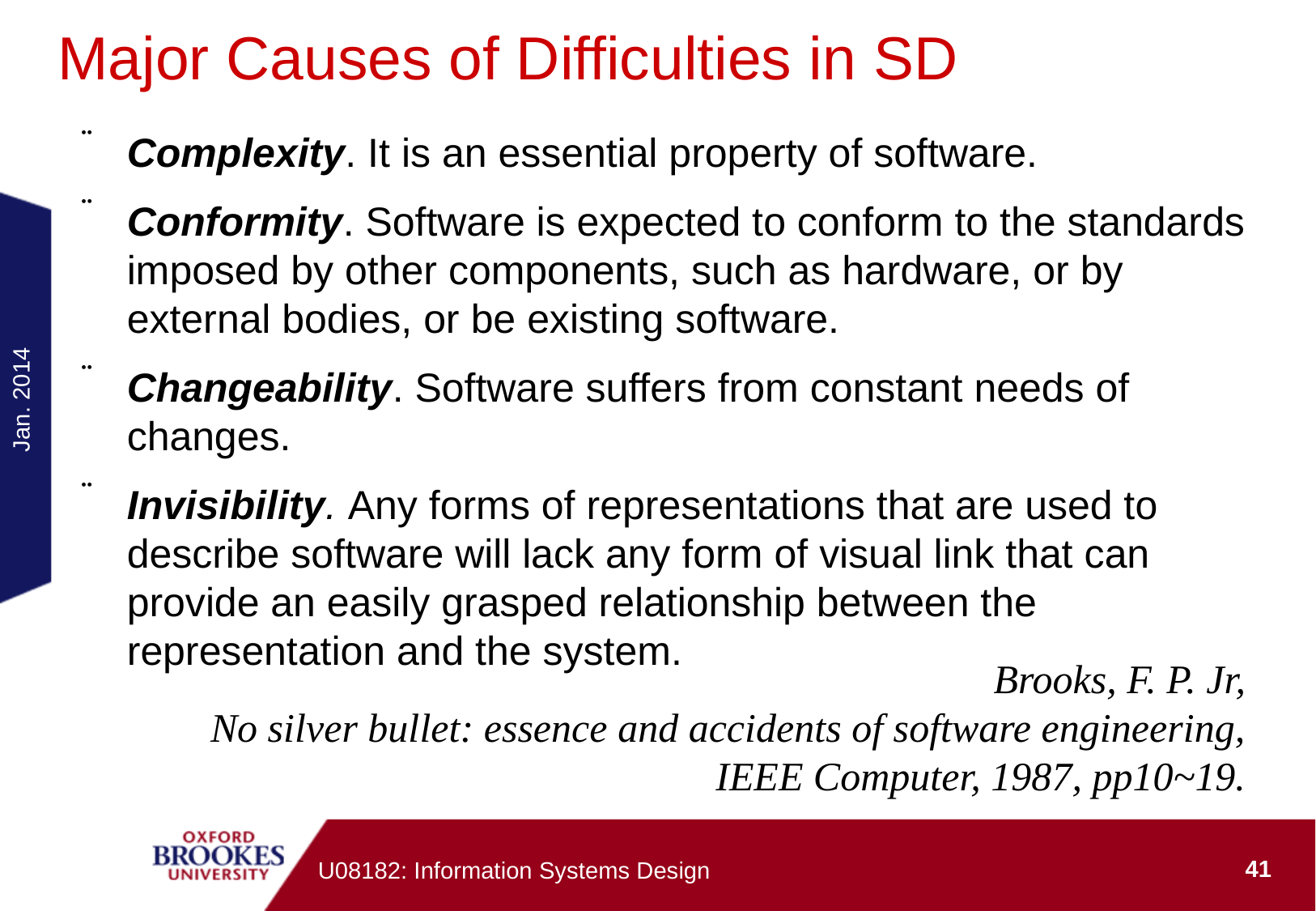

# Major Causes of Difficulties in SD
Complexity. It is an essential property of software.
Conformity. Software is expected to conform to the standards imposed by other components, such as hardware, or by external bodies, or be existing software.
Changeability. Software suffers from constant needs of changes.
Invisibility. Any forms of representations that are used to describe software will lack any form of visual link that can provide an easily grasped relationship between the representation and the system.
Jan. 2014
Brooks, F. P. Jr,
No silver bullet: essence and accidents of software engineering,
IEEE Computer, 1987, pp10~19.
41
U08182: Information Systems Design